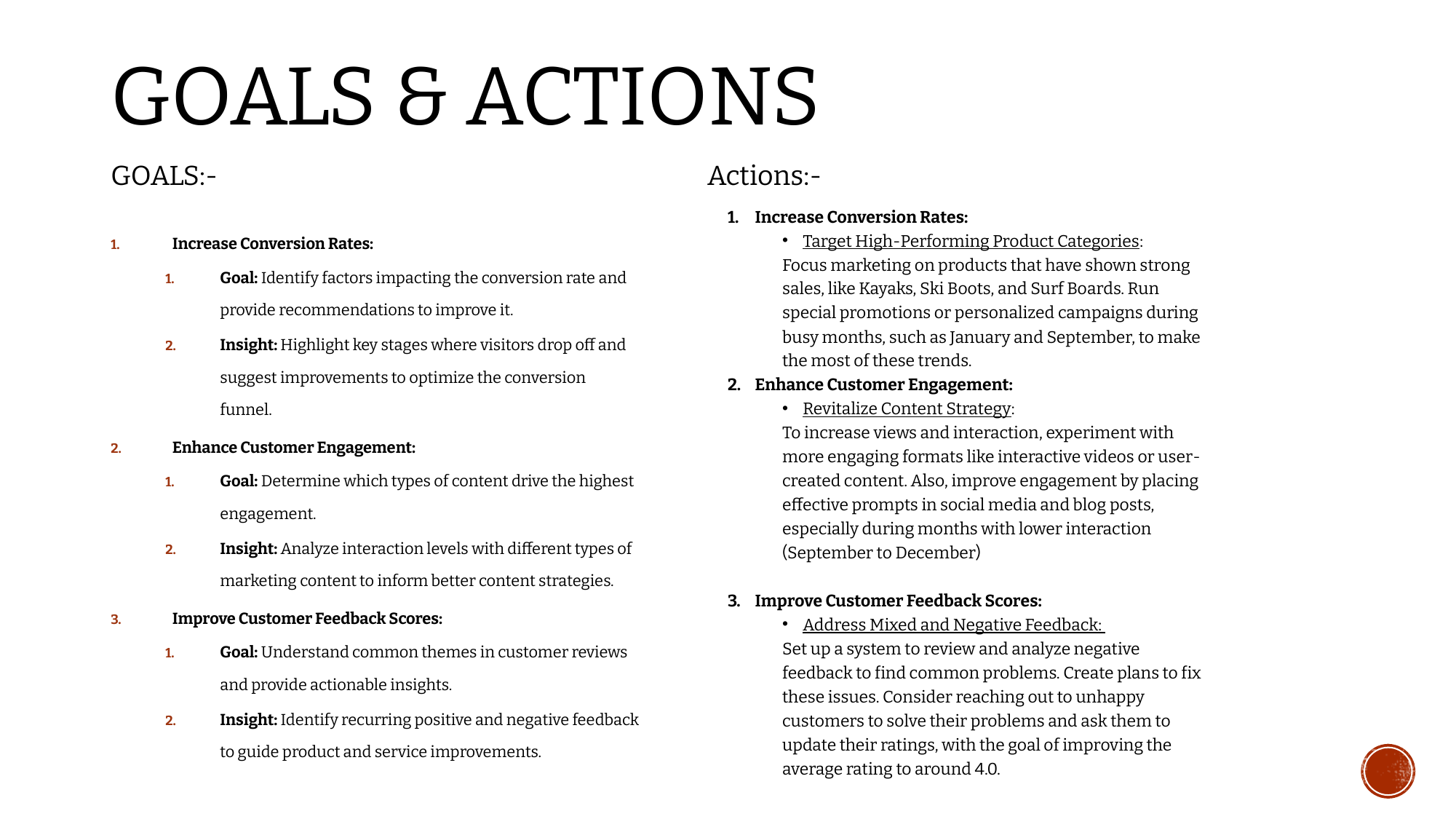

# Goals & Actions
GOALS:-
Actions:-
Increase Conversion Rates:
Target High-Performing Product Categories:
Focus marketing on products that have shown strong sales, like Kayaks, Ski Boots, and Surf Boards. Run special promotions or personalized campaigns during busy months, such as January and September, to make the most of these trends.
Enhance Customer Engagement:
Revitalize Content Strategy:
To increase views and interaction, experiment with more engaging formats like interactive videos or user-created content. Also, improve engagement by placing effective prompts in social media and blog posts, especially during months with lower interaction (September to December)

Improve Customer Feedback Scores:
Address Mixed and Negative Feedback:
Set up a system to review and analyze negative feedback to find common problems. Create plans to fix these issues. Consider reaching out to unhappy customers to solve their problems and ask them to update their ratings, with the goal of improving the average rating to around 4.0.
Increase Conversion Rates:
Goal: Identify factors impacting the conversion rate and provide recommendations to improve it.
Insight: Highlight key stages where visitors drop off and suggest improvements to optimize the conversion funnel.
Enhance Customer Engagement:
Goal: Determine which types of content drive the highest engagement.
Insight: Analyze interaction levels with different types of marketing content to inform better content strategies.
Improve Customer Feedback Scores:
Goal: Understand common themes in customer reviews and provide actionable insights.
Insight: Identify recurring positive and negative feedback to guide product and service improvements.